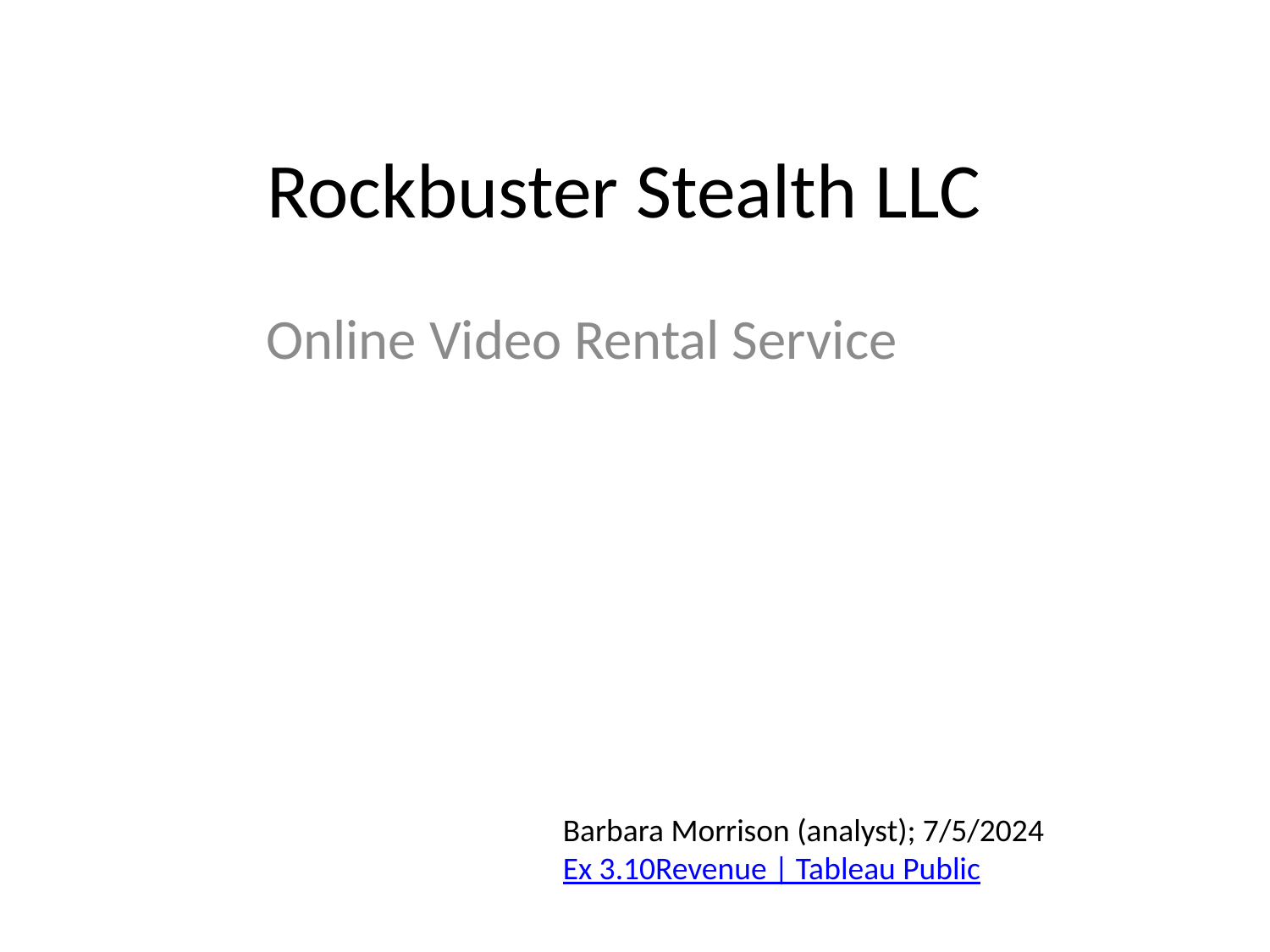

# Rockbuster Stealth LLC
Online Video Rental Service
Barbara Morrison (analyst); 7/5/2024
Ex 3.10Revenue | Tableau Public